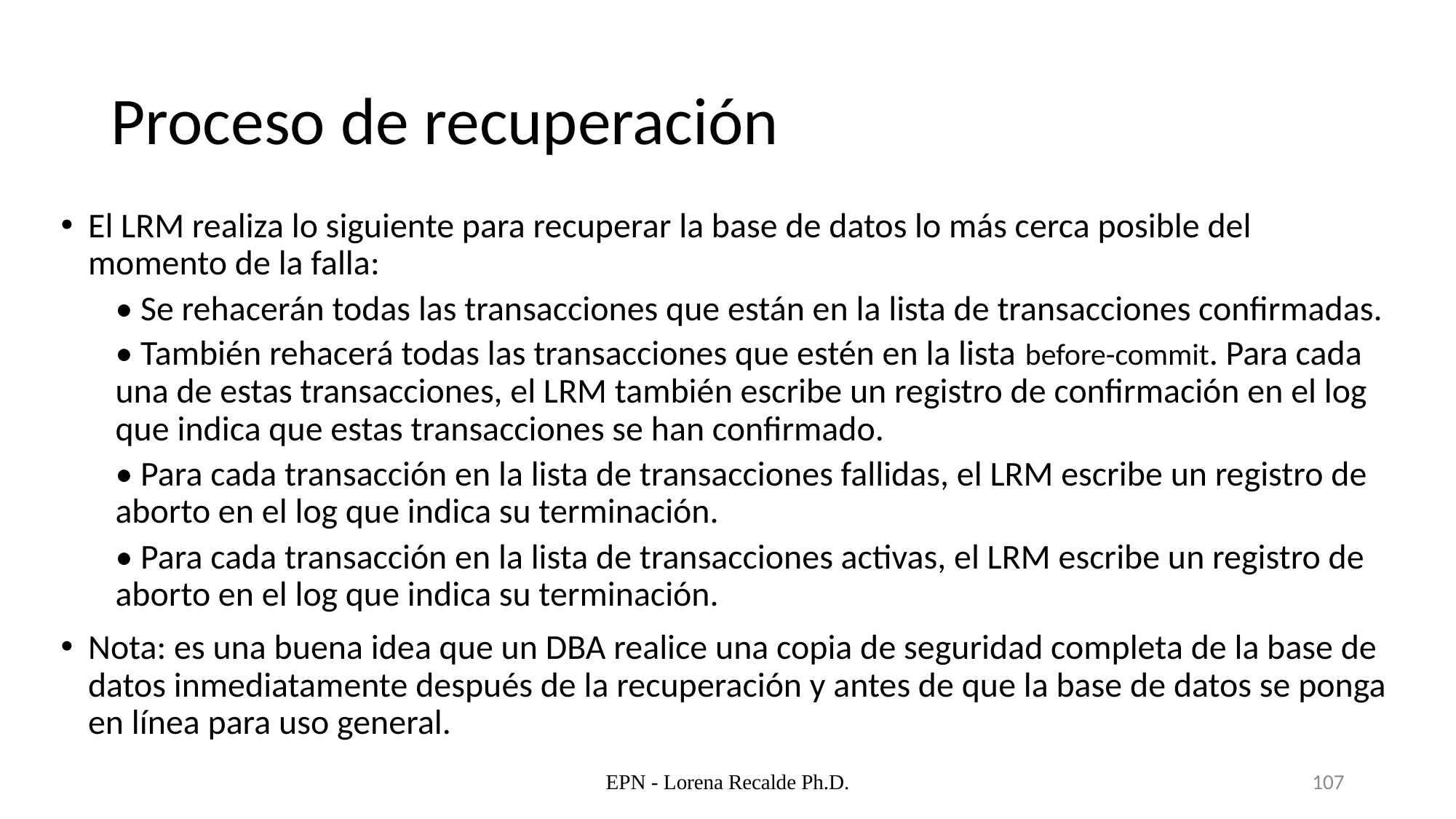

# Proceso de recuperación
El LRM realiza lo siguiente para recuperar la base de datos lo más cerca posible del momento de la falla:
• Se rehacerán todas las transacciones que están en la lista de transacciones confirmadas.
• También rehacerá todas las transacciones que estén en la lista before-commit. Para cada una de estas transacciones, el LRM también escribe un registro de confirmación en el log que indica que estas transacciones se han confirmado.
• Para cada transacción en la lista de transacciones fallidas, el LRM escribe un registro de aborto en el log que indica su terminación.
• Para cada transacción en la lista de transacciones activas, el LRM escribe un registro de aborto en el log que indica su terminación.
Nota: es una buena idea que un DBA realice una copia de seguridad completa de la base de datos inmediatamente después de la recuperación y antes de que la base de datos se ponga en línea para uso general.
EPN - Lorena Recalde Ph.D.
107